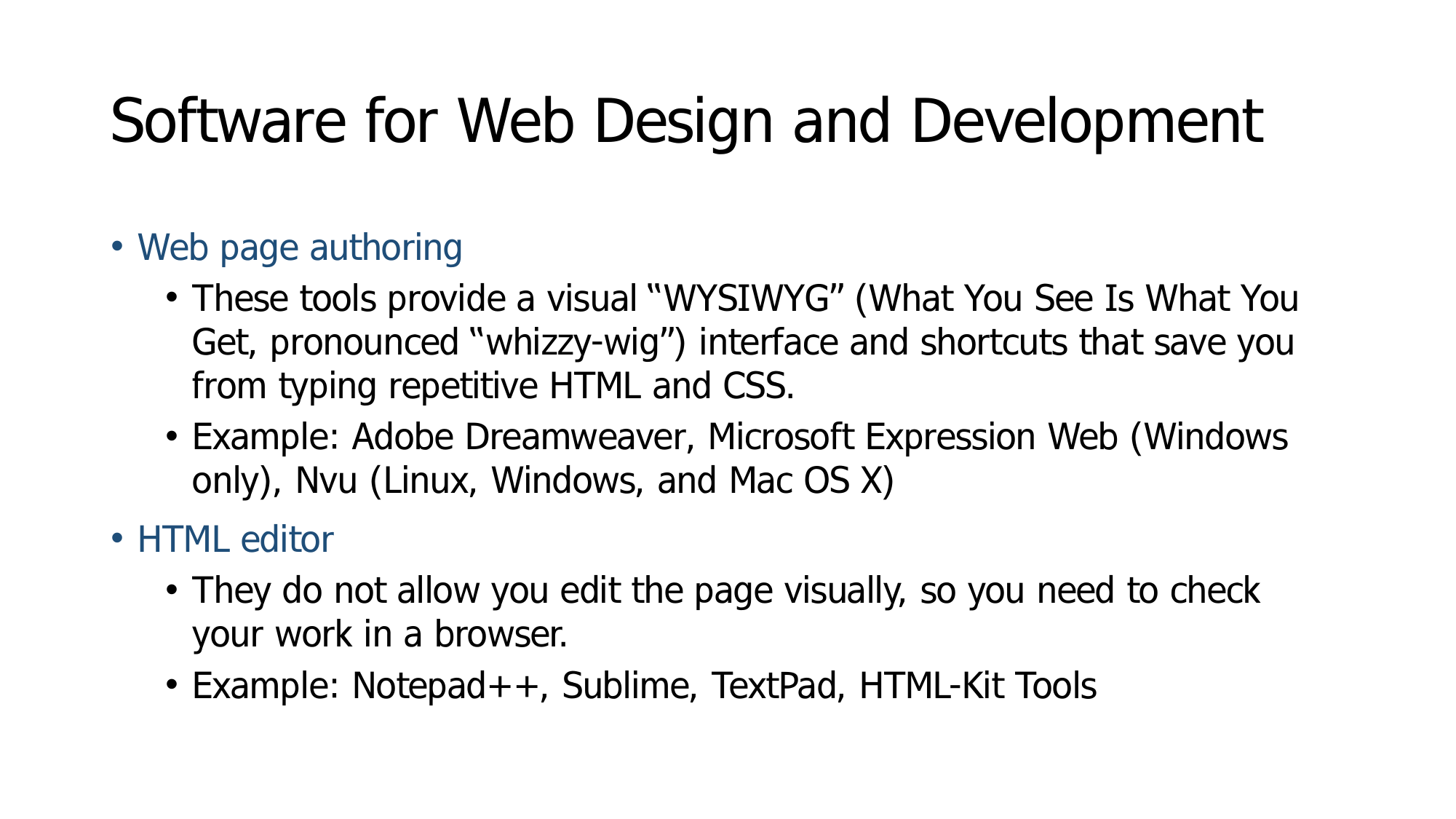

# Software for Web Design and Development
Web page authoring
These tools provide a visual “WYSIWYG” (What You See Is What You Get, pronounced “whizzy-wig”) interface and shortcuts that save you from typing repetitive HTML and CSS.
Example: Adobe Dreamweaver, Microsoft Expression Web (Windows only), Nvu (Linux, Windows, and Mac OS X)
HTML editor
They do not allow you edit the page visually, so you need to check your work in a browser.
Example: Notepad++, Sublime, TextPad, HTML-Kit Tools